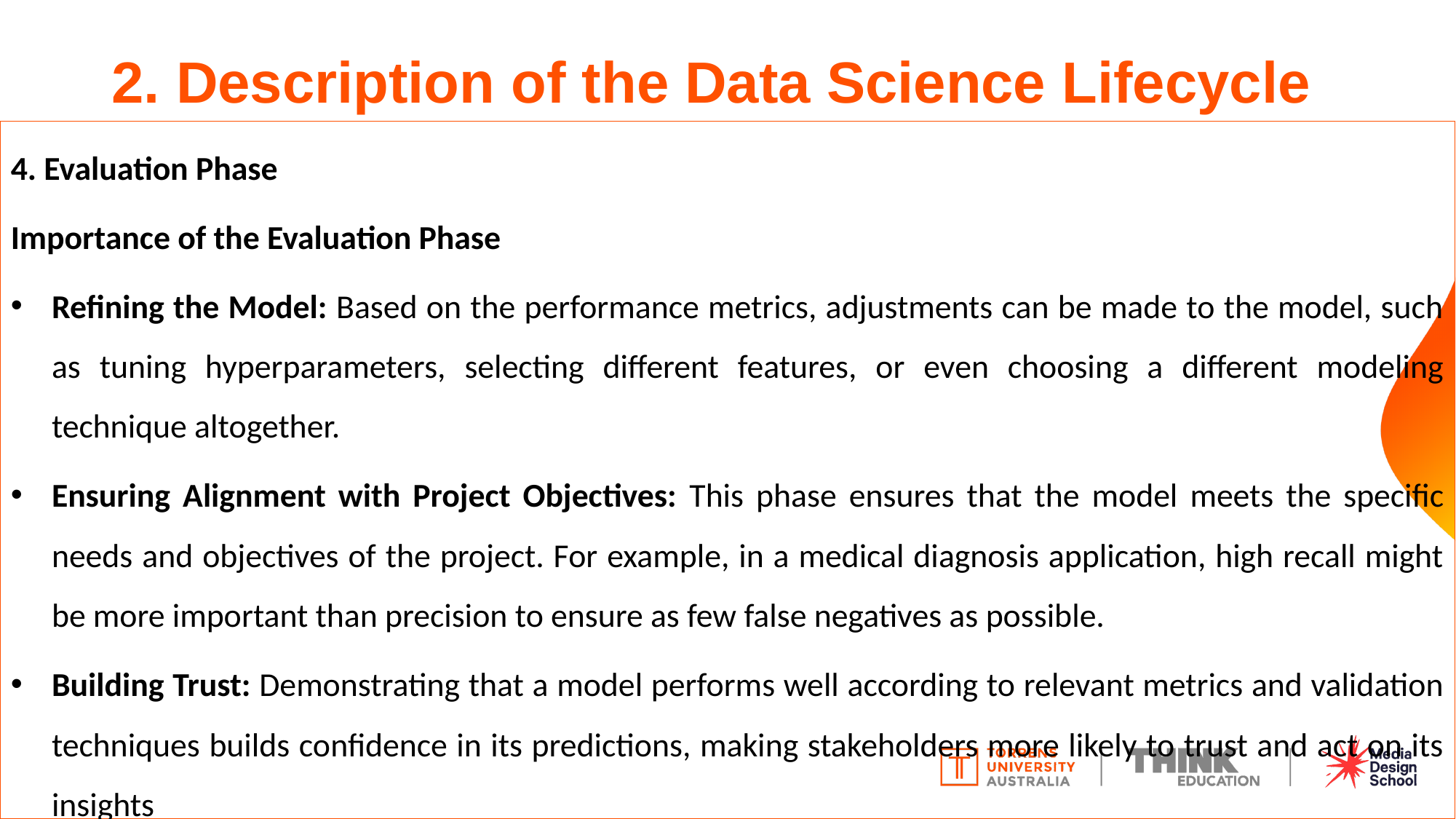

# 2. Description of the Data Science Lifecycle
4. Evaluation Phase
Importance of the Evaluation Phase
Refining the Model: Based on the performance metrics, adjustments can be made to the model, such as tuning hyperparameters, selecting different features, or even choosing a different modeling technique altogether.
Ensuring Alignment with Project Objectives: This phase ensures that the model meets the specific needs and objectives of the project. For example, in a medical diagnosis application, high recall might be more important than precision to ensure as few false negatives as possible.
Building Trust: Demonstrating that a model performs well according to relevant metrics and validation techniques builds confidence in its predictions, making stakeholders more likely to trust and act on its insights